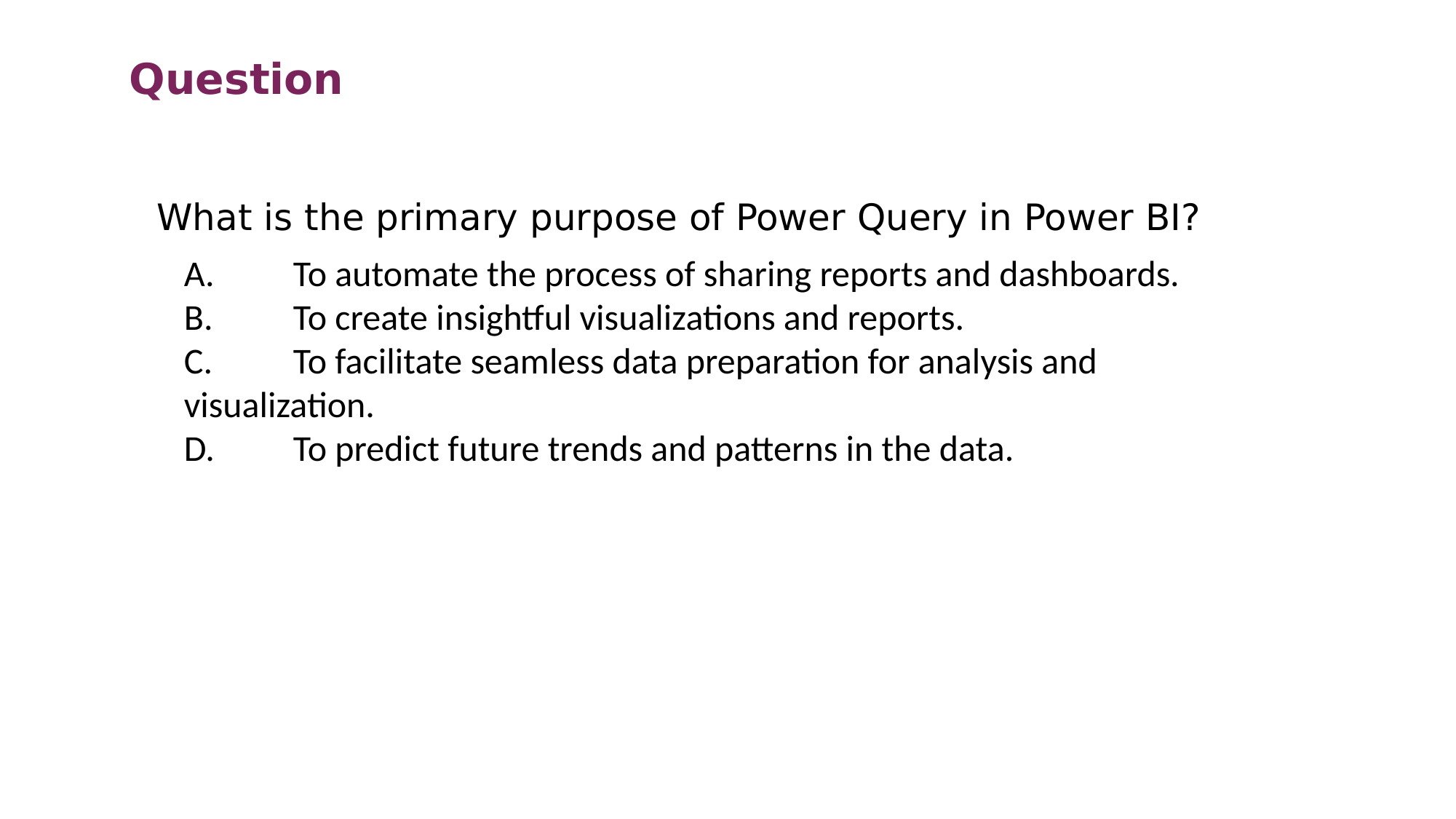

Question
What is the primary purpose of Power Query in Power BI?
A.	To automate the process of sharing reports and dashboards.
B.	To create insightful visualizations and reports.
C.	To facilitate seamless data preparation for analysis and visualization.
D.	To predict future trends and patterns in the data.